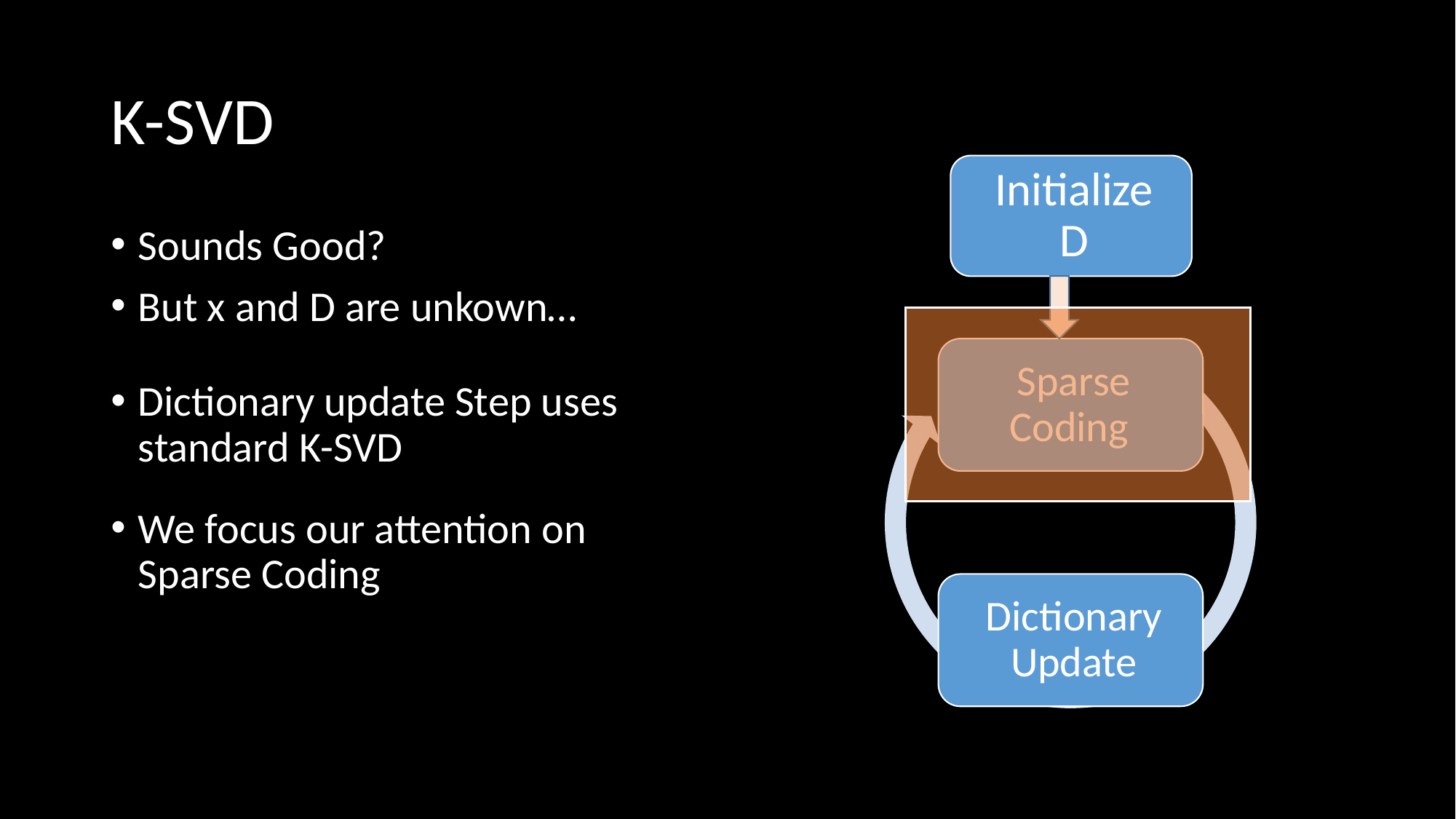

# K-SVD
Initialize D

Sounds Good?
But x and D are unkown…

Sparse Coding
Dictionary Update
Dictionary update Step uses standard K-SVD
We focus our attention on Sparse Coding